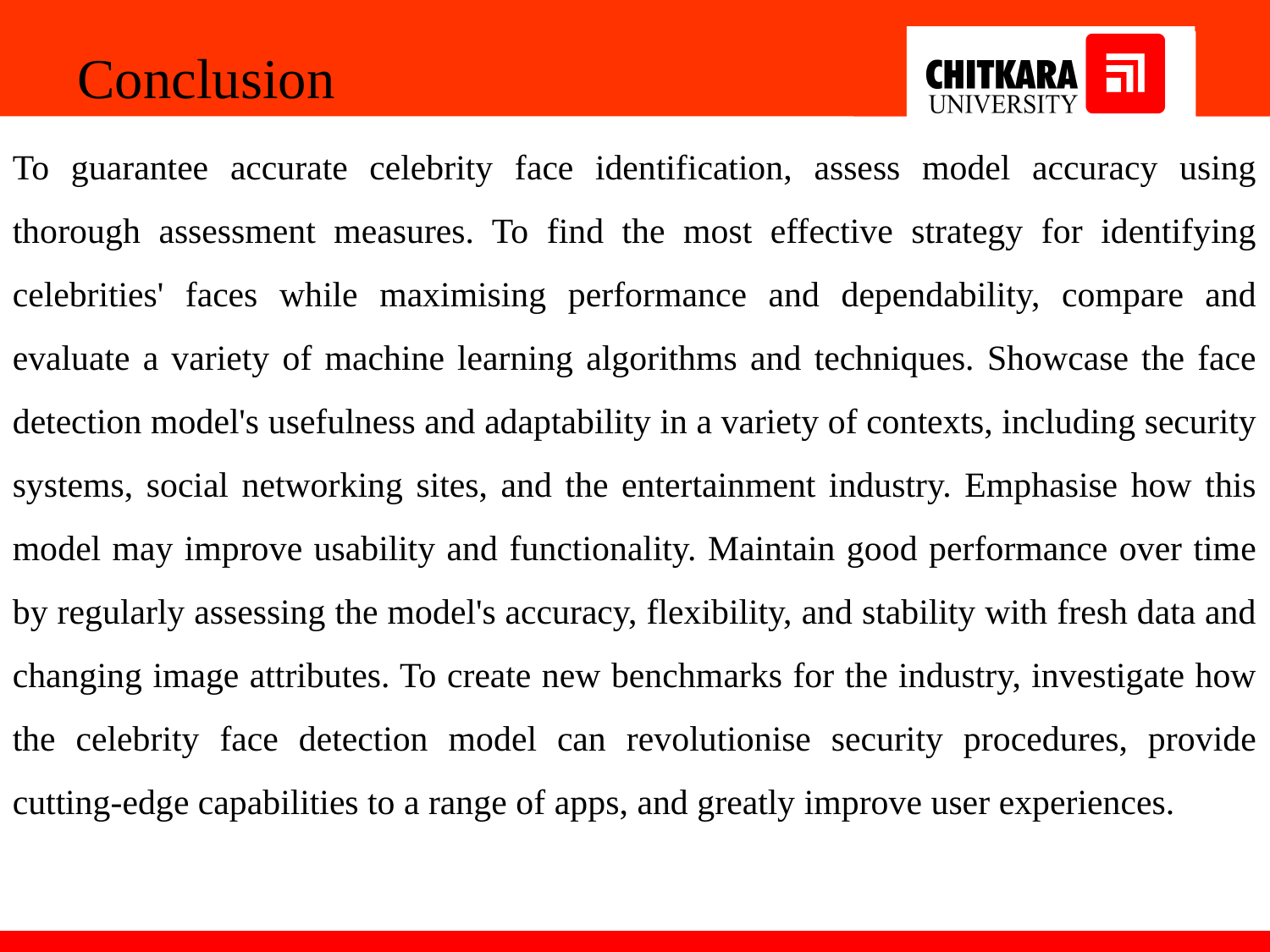

Conclusion
To guarantee accurate celebrity face identification, assess model accuracy using thorough assessment measures. To find the most effective strategy for identifying celebrities' faces while maximising performance and dependability, compare and evaluate a variety of machine learning algorithms and techniques. Showcase the face detection model's usefulness and adaptability in a variety of contexts, including security systems, social networking sites, and the entertainment industry. Emphasise how this model may improve usability and functionality. Maintain good performance over time by regularly assessing the model's accuracy, flexibility, and stability with fresh data and changing image attributes. To create new benchmarks for the industry, investigate how the celebrity face detection model can revolutionise security procedures, provide cutting-edge capabilities to a range of apps, and greatly improve user experiences.